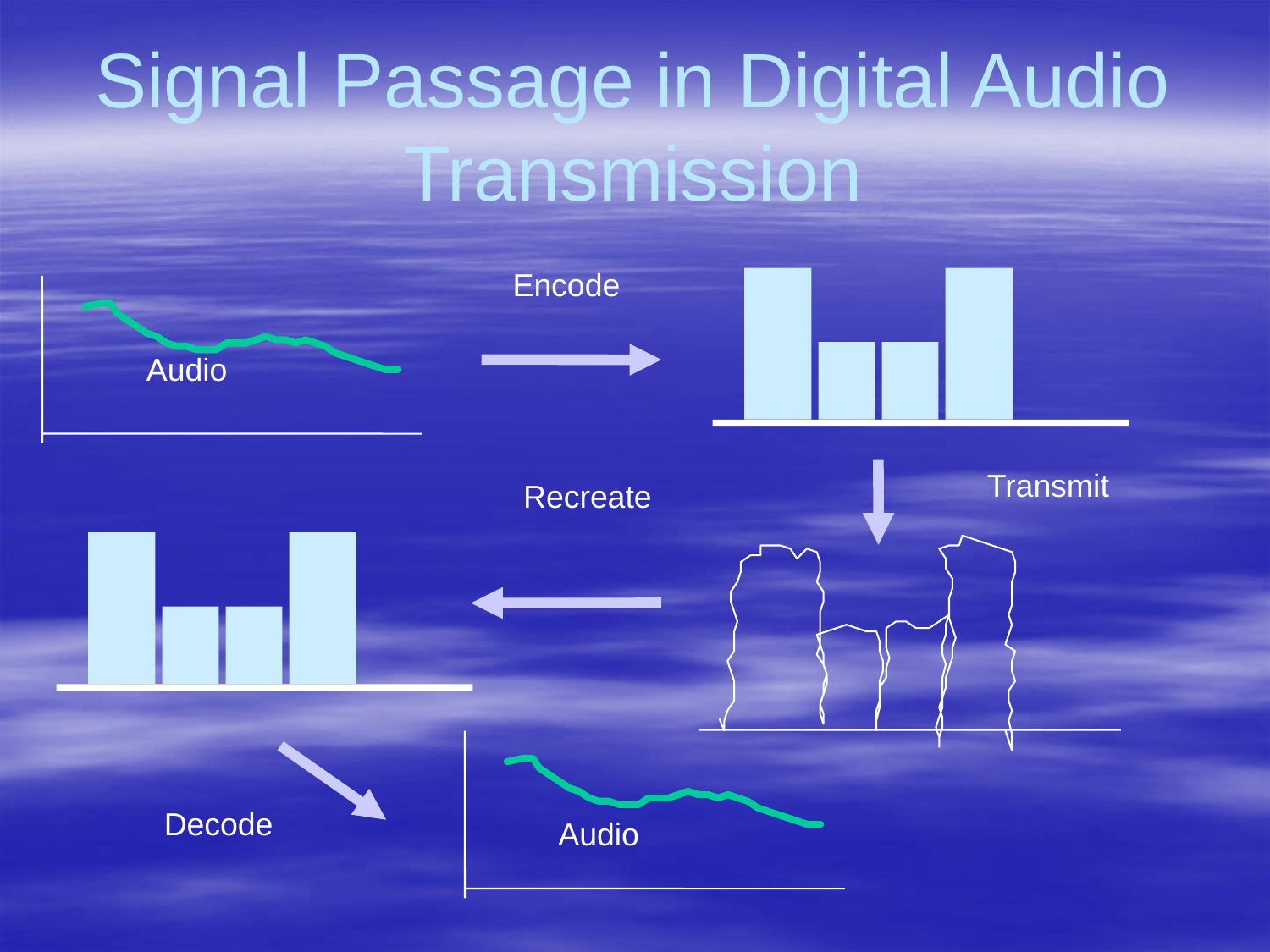

# Signal Passage in Digital Audio Transmission
Encode

Audio

Transmit

Recreate

Decode
Audio